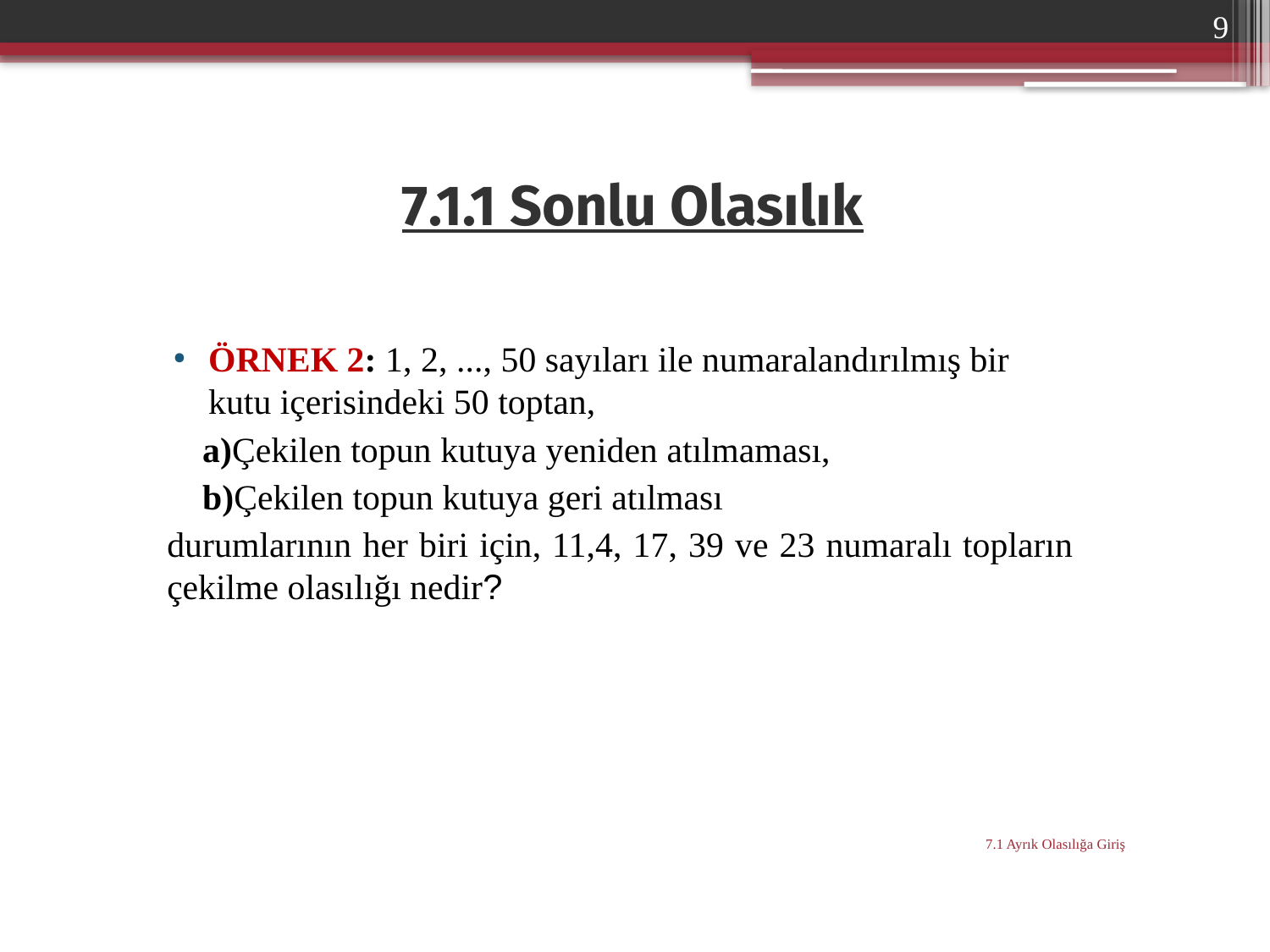

9
# 7.1.1 Sonlu Olasılık

ÖRNEK 2: 1, 2, ..., 50 sayıları ile numaralandırılmış bir kutu içerisindeki 50 toptan,
    a)Çekilen topun kutuya yeniden atılmaması,
    b)Çekilen topun kutuya geri atılması
durumlarının her biri için, 11,4, 17, 39 ve 23 numaralı topların çekilme olasılığı nedir?

7.1 Ayrık Olasılığa Giriş